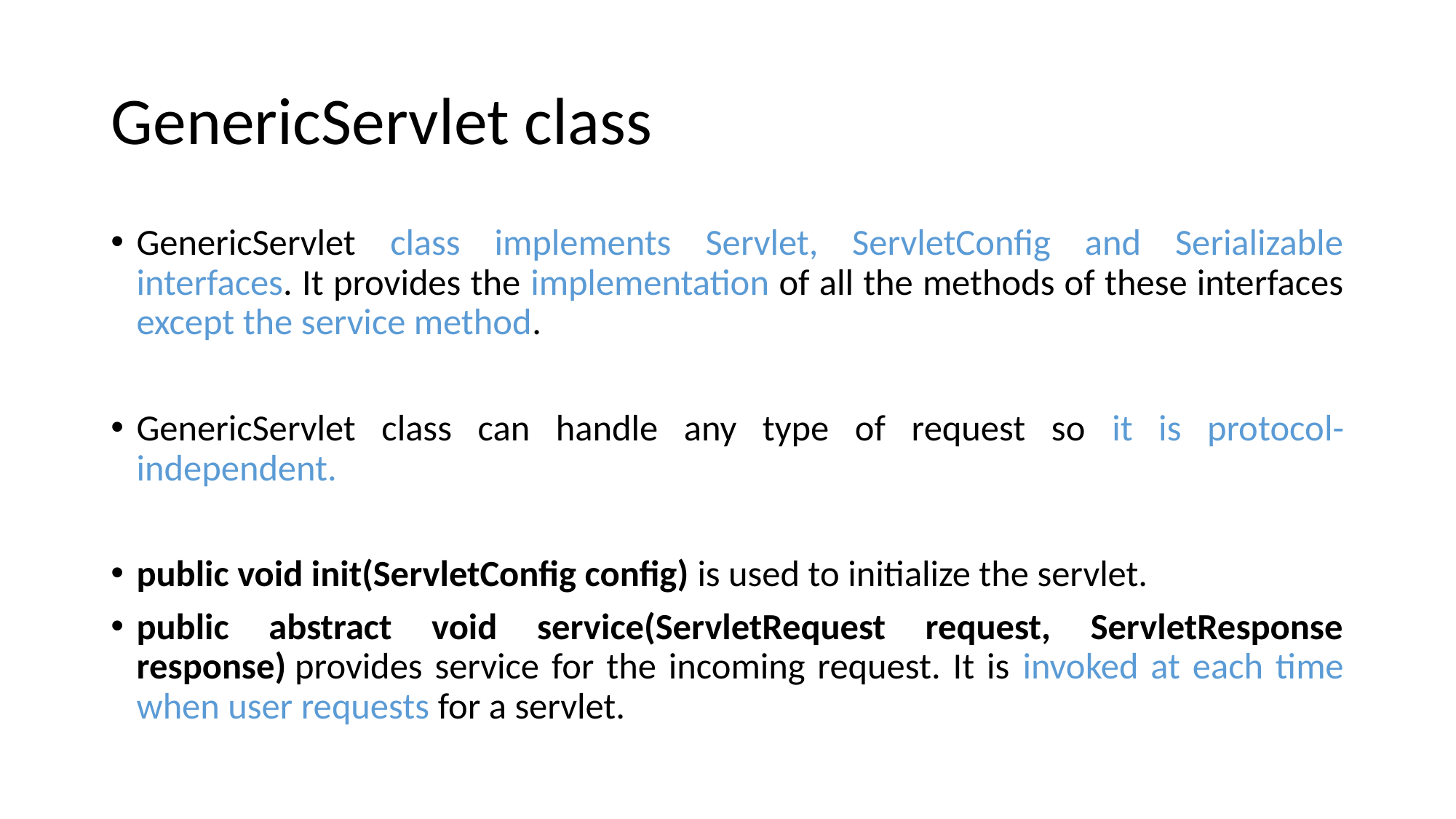

# GenericServlet class
GenericServlet class implements Servlet, ServletConfig and Serializable interfaces. It provides the implementation of all the methods of these interfaces except the service method.

GenericServlet class can handle any type of request so it is protocol-independent.

public void init(ServletConfig config) is used to initialize the servlet.
public abstract void service(ServletRequest request, ServletResponse response) provides service for the incoming request. It is invoked at each time when user requests for a servlet.